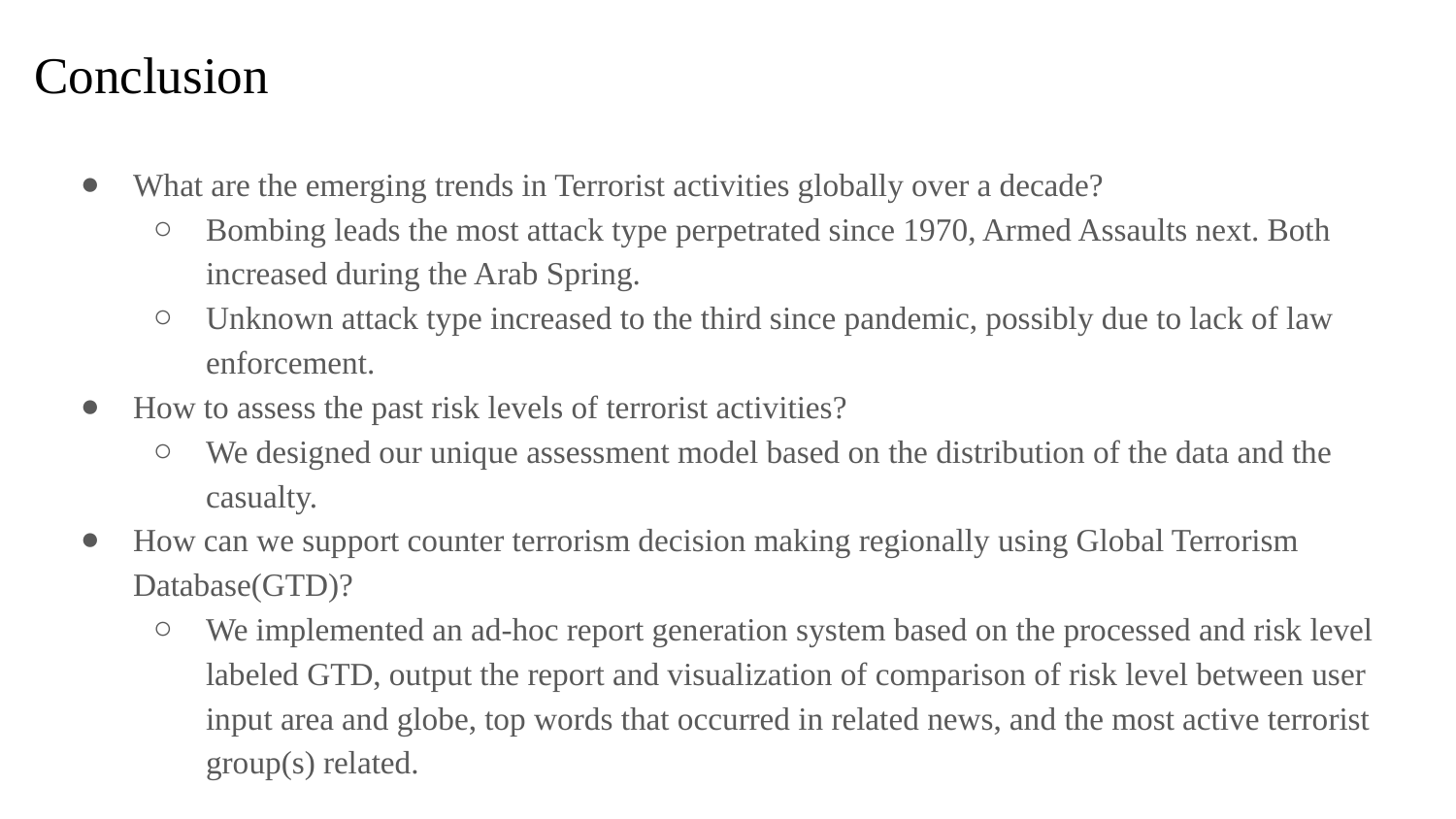

# Conclusion
What are the emerging trends in Terrorist activities globally over a decade?
Bombing leads the most attack type perpetrated since 1970, Armed Assaults next. Both increased during the Arab Spring.
Unknown attack type increased to the third since pandemic, possibly due to lack of law enforcement.
How to assess the past risk levels of terrorist activities?
We designed our unique assessment model based on the distribution of the data and the casualty.
How can we support counter terrorism decision making regionally using Global Terrorism Database(GTD)?
We implemented an ad-hoc report generation system based on the processed and risk level labeled GTD, output the report and visualization of comparison of risk level between user input area and globe, top words that occurred in related news, and the most active terrorist group(s) related.